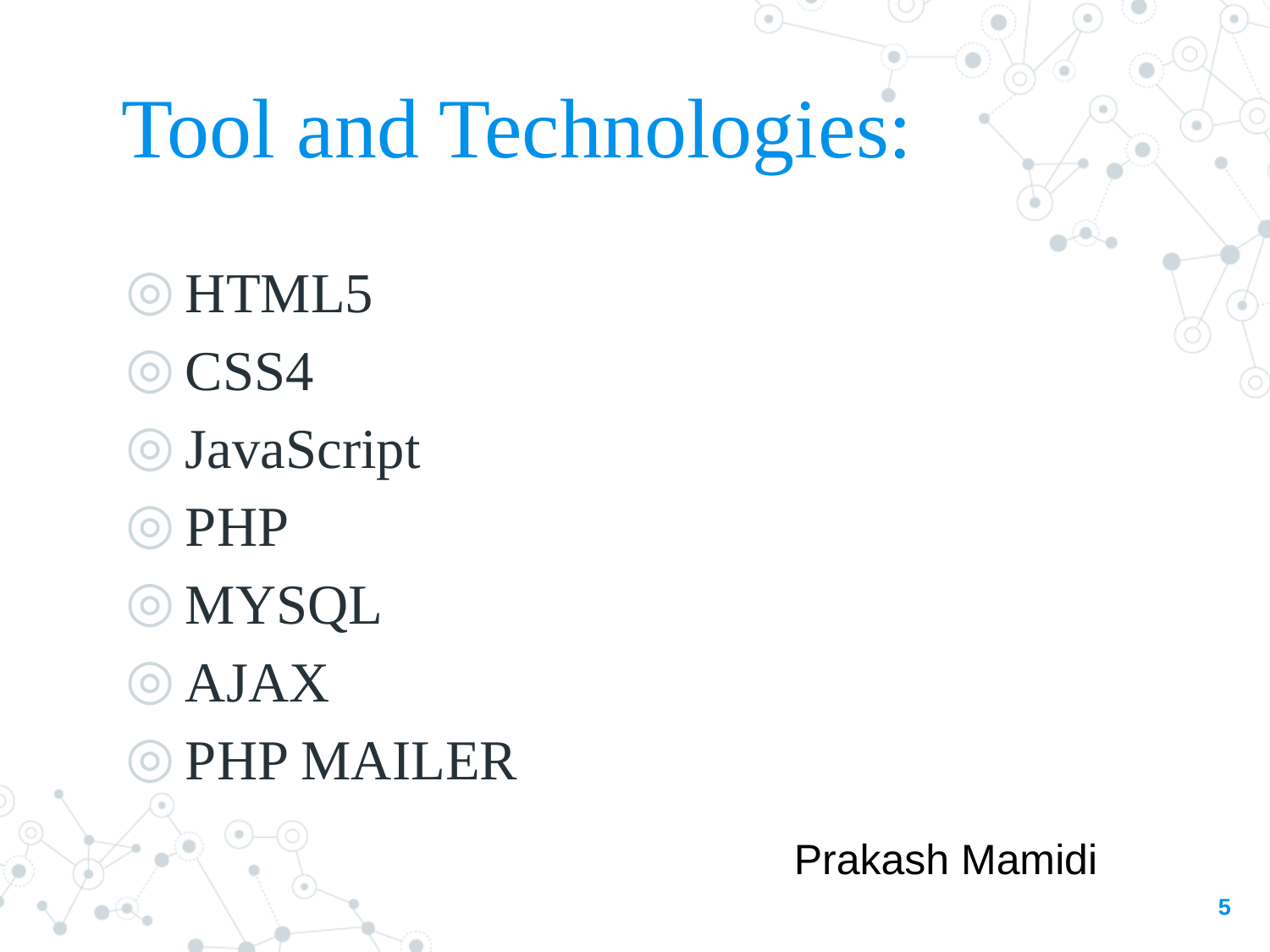

# Tool and Technologies:
HTML5
CSS4
JavaScript
PHP
MYSQL
AJAX
PHP MAILER
Prakash Mamidi
5